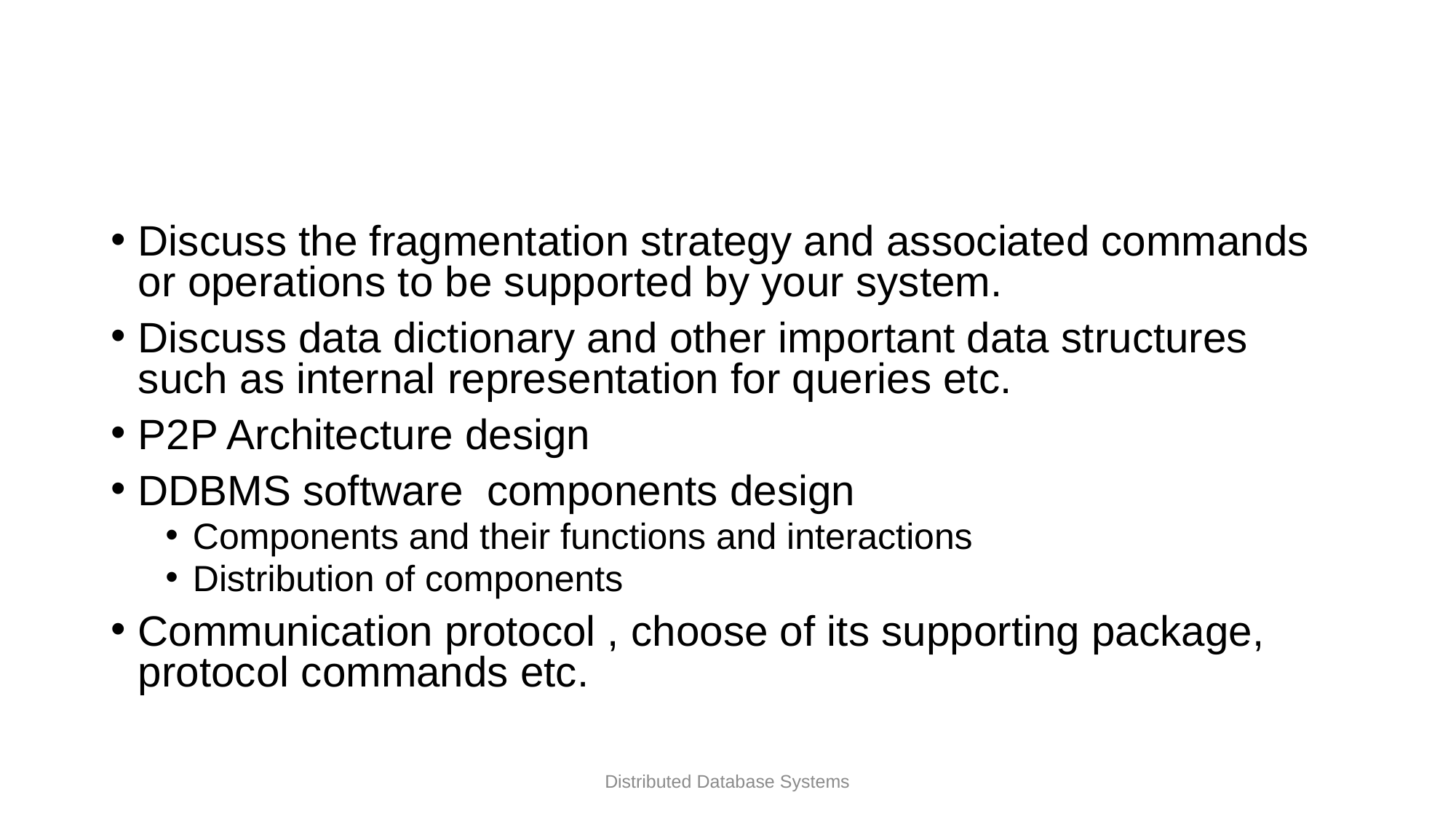

#
Discuss the fragmentation strategy and associated commands or operations to be supported by your system.
Discuss data dictionary and other important data structures such as internal representation for queries etc.
P2P Architecture design
DDBMS software  components design
Components and their functions and interactions
Distribution of components
Communication protocol , choose of its supporting package, protocol commands etc.

Distributed Database Systems